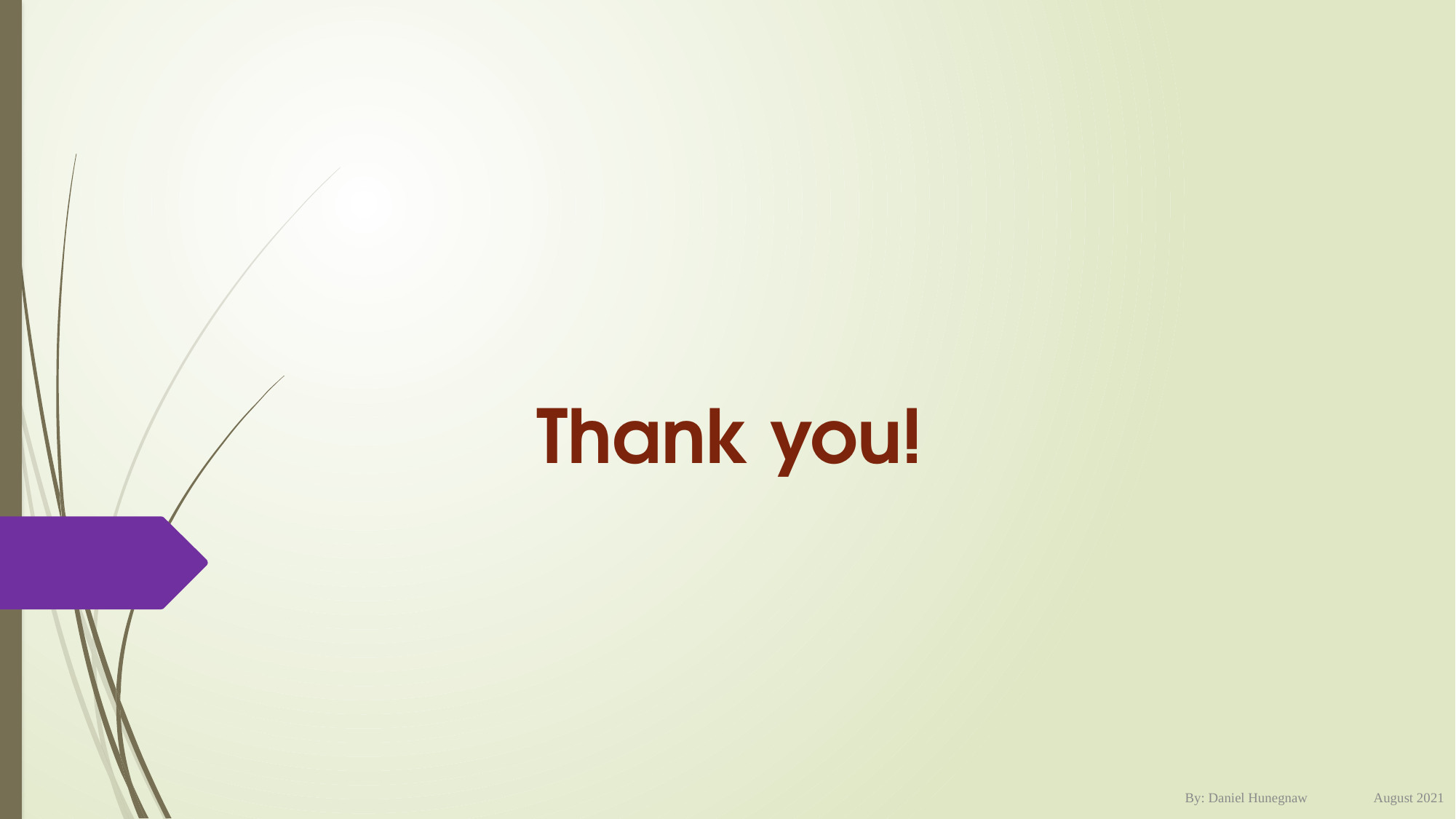

#
Thank you!
August 2021
By: Daniel Hunegnaw